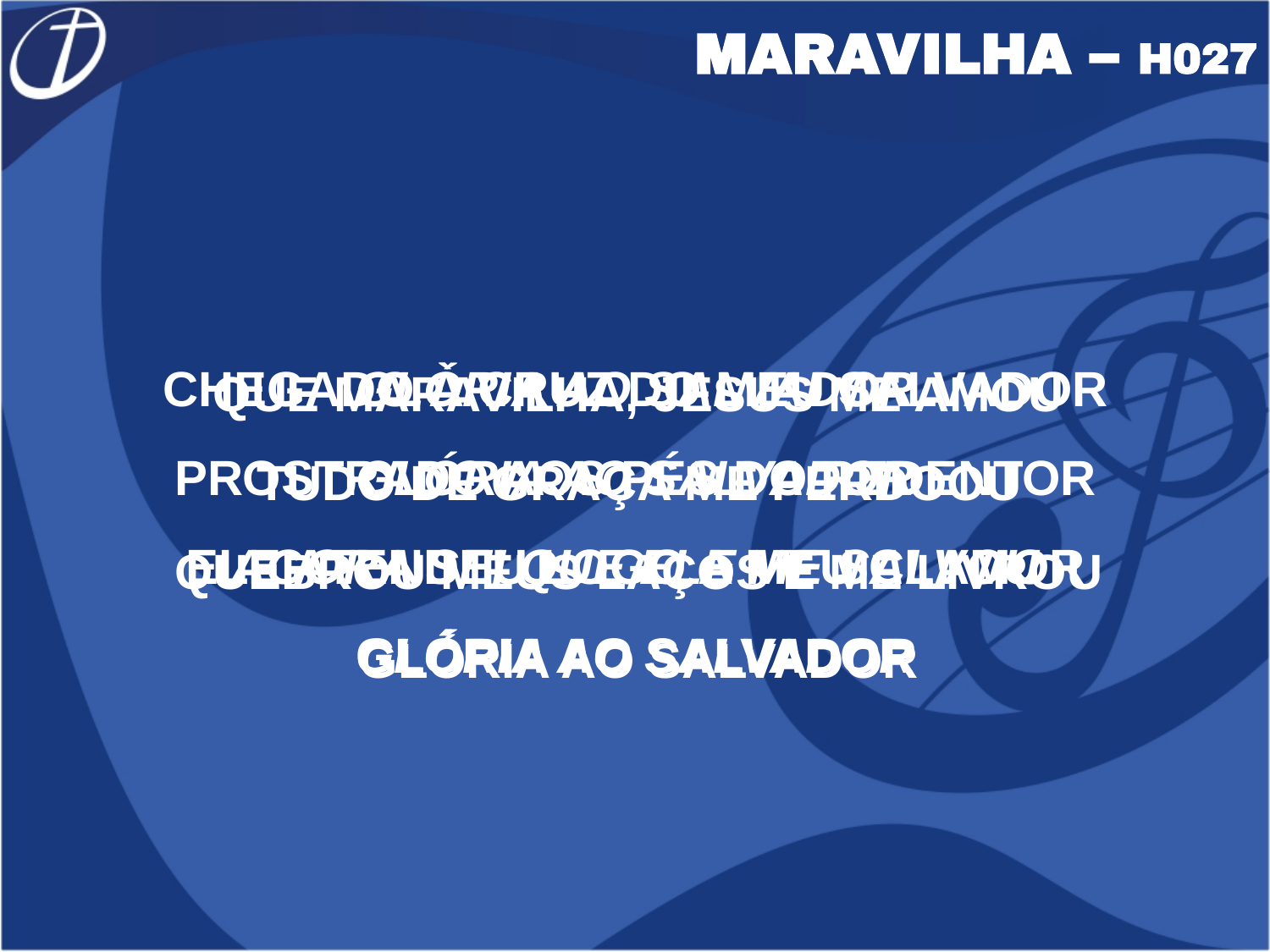

MARAVILHA – H027
Glória ao Salvador
glória ao salvador
Agora sei que Ele me salvou
Glória ao Salvador
Chegado à cruz do meu Salvador
prostrado aos pés do redentor
Ele atendeu logo a meu clamor
GlÓria ao Salvador
Que maravilha, Jesus me amou
Tudo de graça me perdoou
Quebrou meus laços e me livrou
Glória ao Salvador